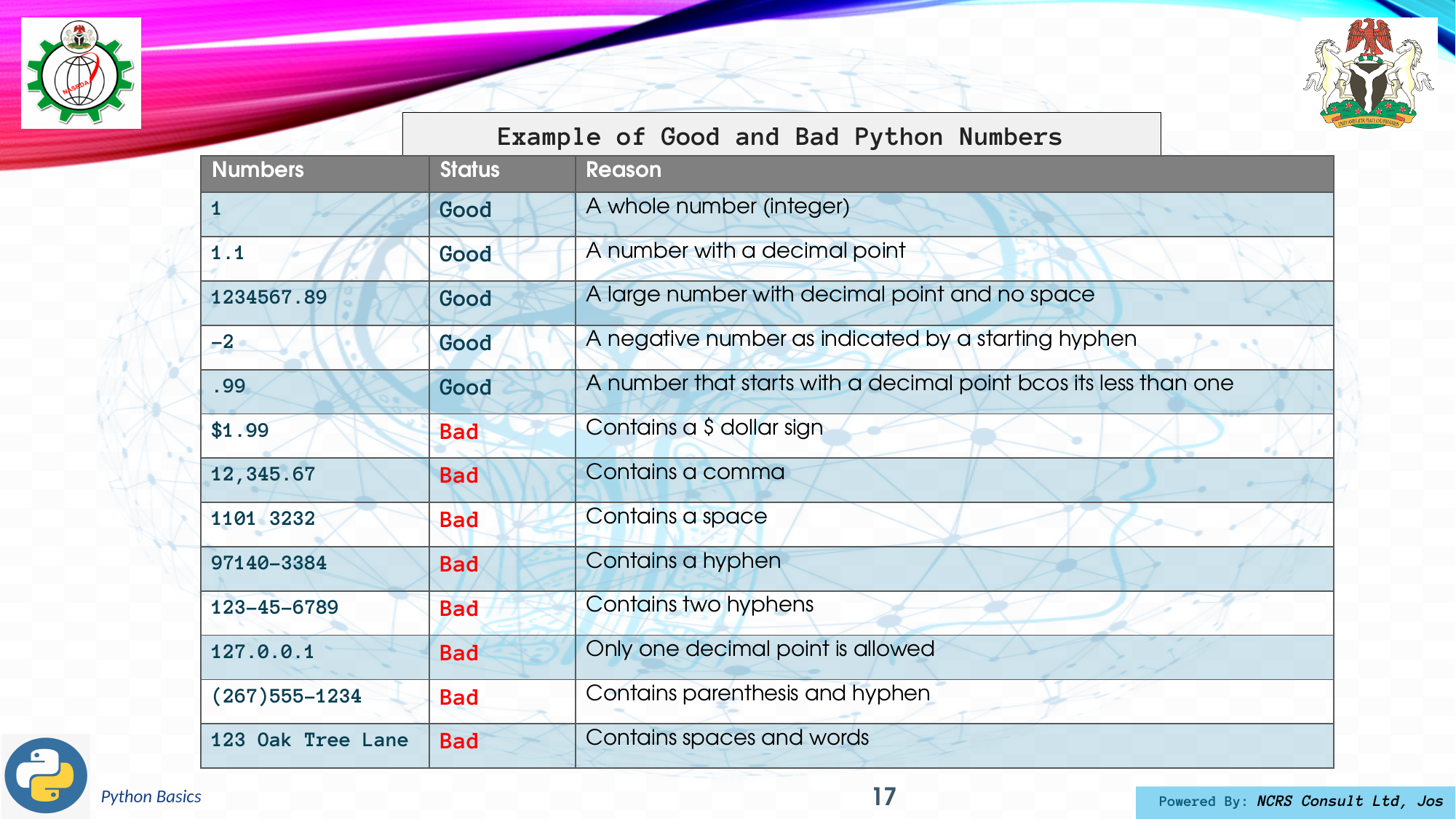

Example of Good and Bad Python Numbers
| Numbers | Status | Reason |
| --- | --- | --- |
| 1 | Good | A whole number (integer) |
| 1.1 | Good | A number with a decimal point |
| 1234567.89 | Good | A large number with decimal point and no space |
| -2 | Good | A negative number as indicated by a starting hyphen |
| .99 | Good | A number that starts with a decimal point bcos its less than one |
| $1.99 | Bad | Contains a $ dollar sign |
| 12,345.67 | Bad | Contains a comma |
| 1101 3232 | Bad | Contains a space |
| 97140-3384 | Bad | Contains a hyphen |
| 123-45-6789 | Bad | Contains two hyphens |
| 127.0.0.1 | Bad | Only one decimal point is allowed |
| (267)555-1234 | Bad | Contains parenthesis and hyphen |
| 123 Oak Tree Lane | Bad | Contains spaces and words |
17